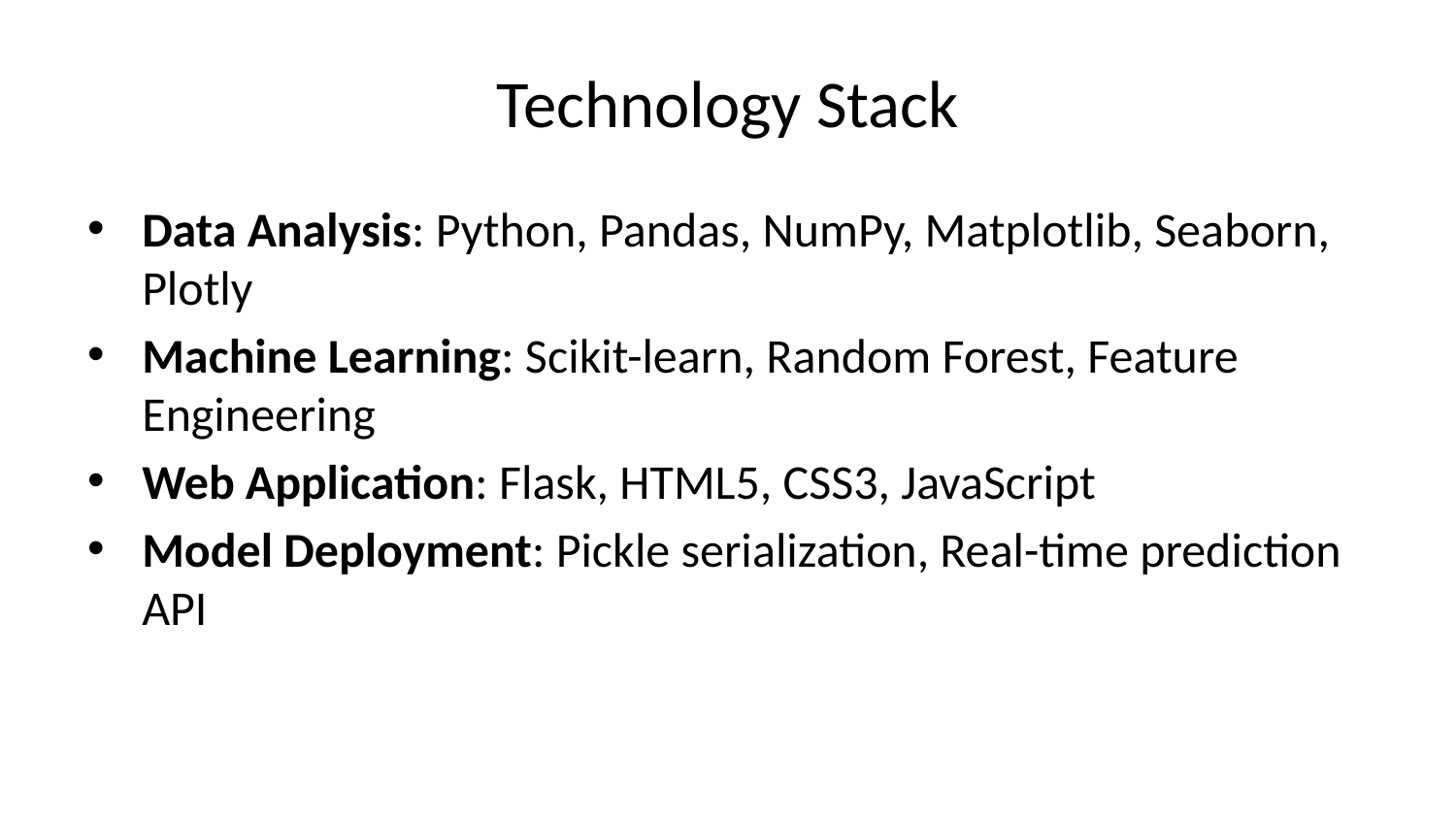

# Technology Stack
Data Analysis: Python, Pandas, NumPy, Matplotlib, Seaborn, Plotly
Machine Learning: Scikit-learn, Random Forest, Feature Engineering
Web Application: Flask, HTML5, CSS3, JavaScript
Model Deployment: Pickle serialization, Real-time prediction API